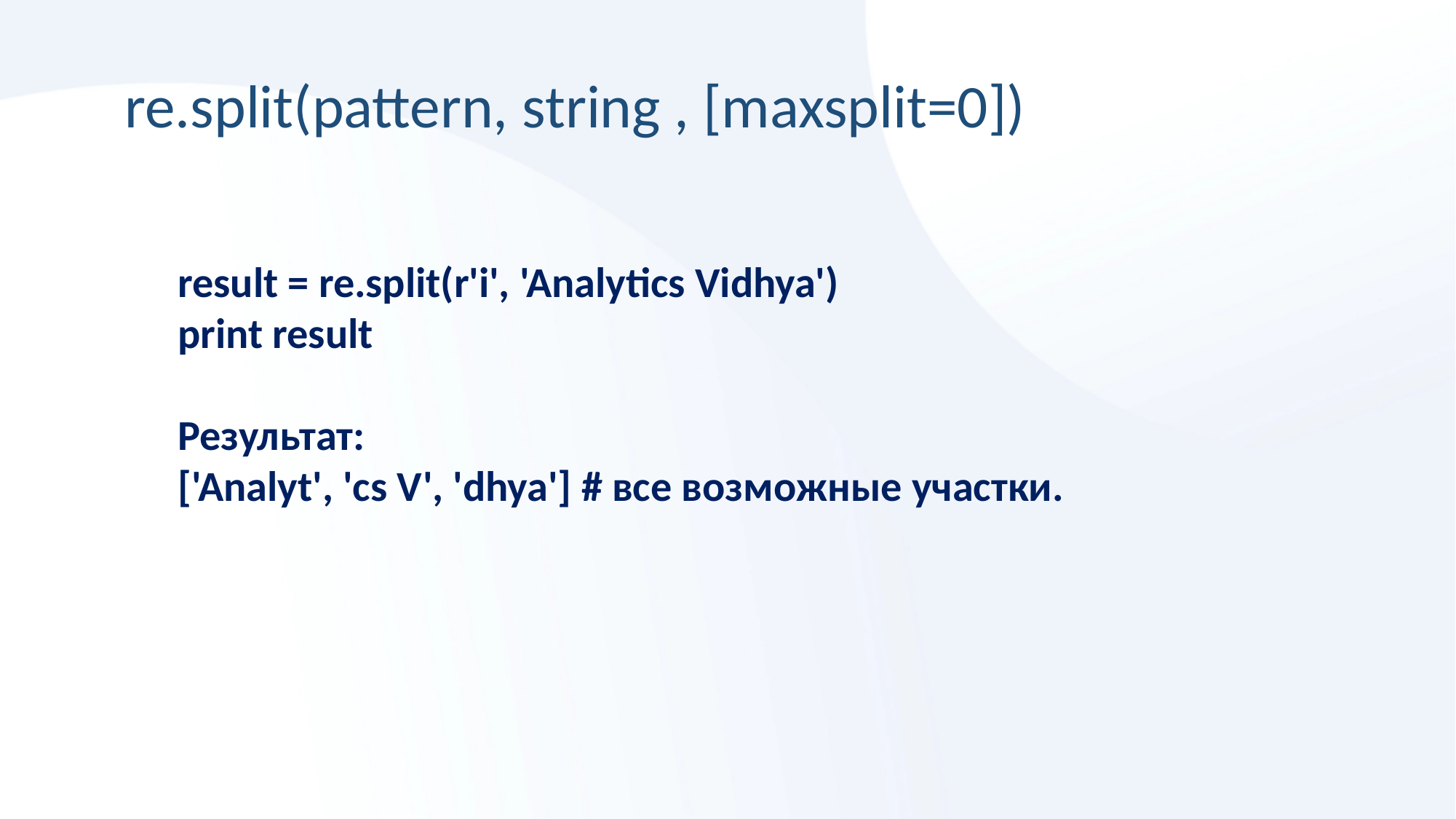

re.split(pattern, string , [maxsplit=0])
result = re.split(r'i', 'Analytics Vidhya')
print result

Результат:
['Analyt', 'cs V', 'dhya'] # все возможные участки.